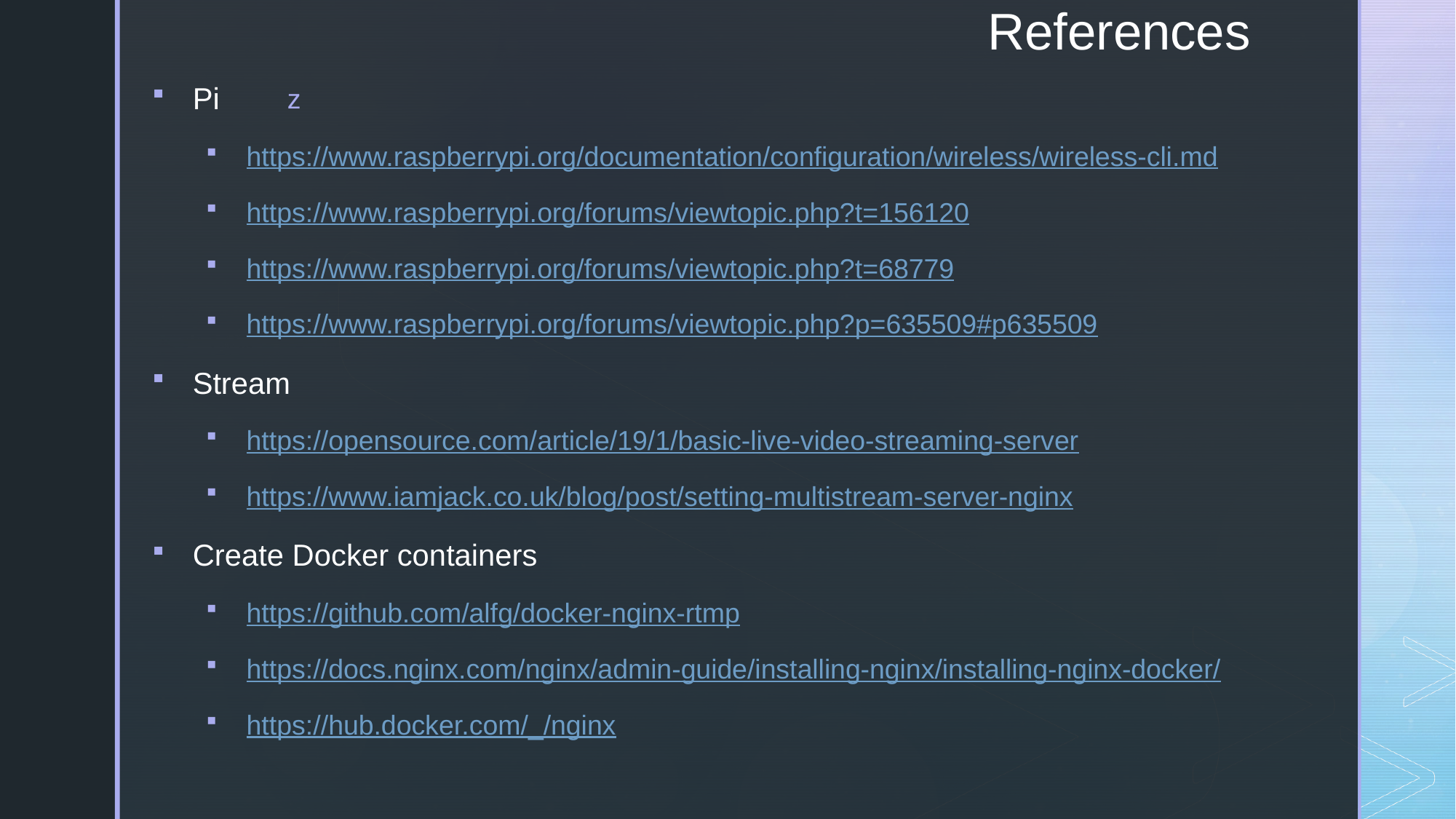

# References
Pi
https://www.raspberrypi.org/documentation/configuration/wireless/wireless-cli.md
https://www.raspberrypi.org/forums/viewtopic.php?t=156120
https://www.raspberrypi.org/forums/viewtopic.php?t=68779
https://www.raspberrypi.org/forums/viewtopic.php?p=635509#p635509
Stream
https://opensource.com/article/19/1/basic-live-video-streaming-server
https://www.iamjack.co.uk/blog/post/setting-multistream-server-nginx
Create Docker containers
https://github.com/alfg/docker-nginx-rtmp
https://docs.nginx.com/nginx/admin-guide/installing-nginx/installing-nginx-docker/
https://hub.docker.com/_/nginx